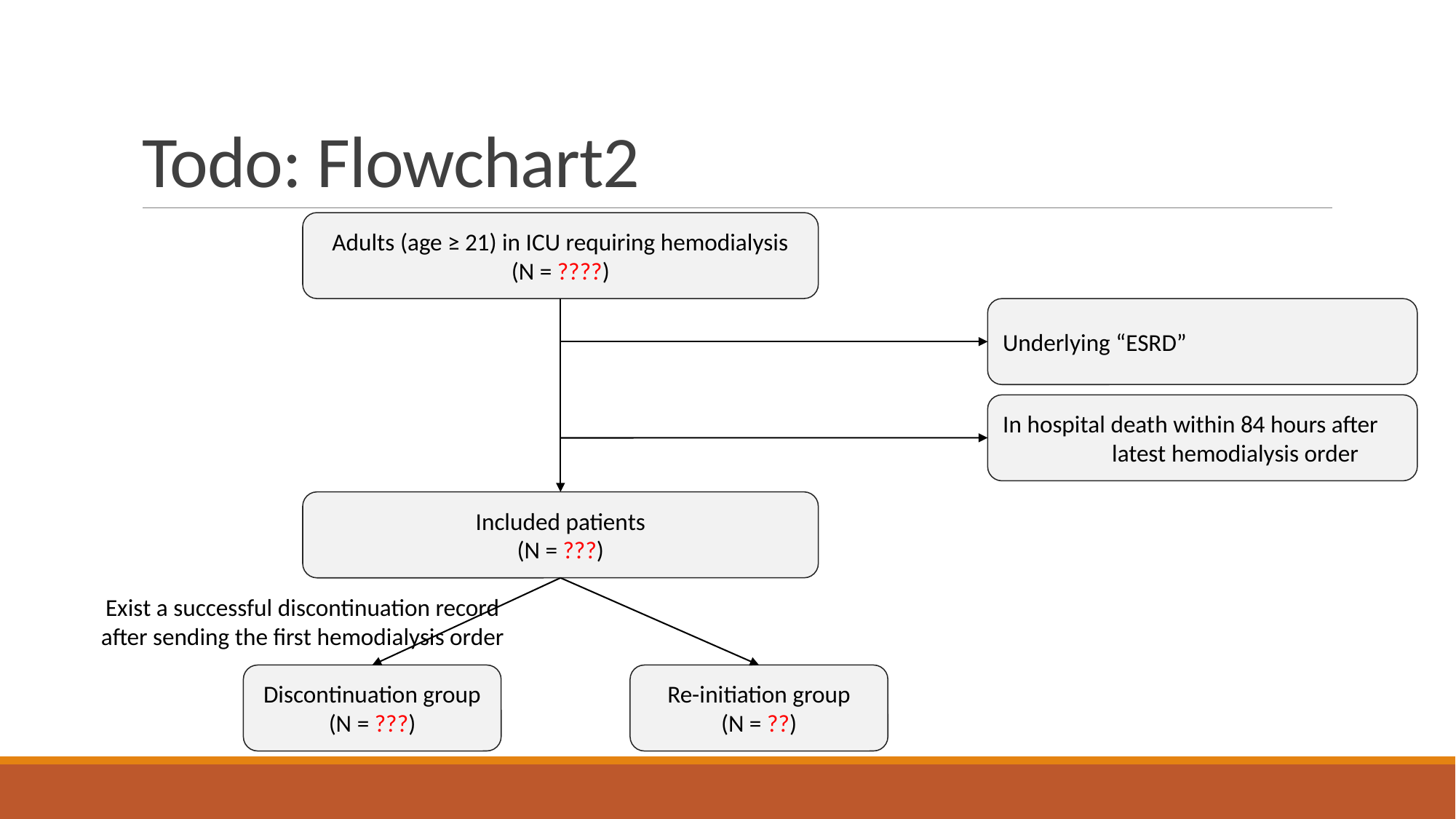

# Todo: Flowchart2
Adults (age ≥ 21) in ICU requiring hemodialysis
(N = ????)
Underlying “ESRD”
In hospital death within 84 hours after 	latest hemodialysis order
Included patients
(N = ???)
Exist a successful discontinuation record
after sending the first hemodialysis order
Discontinuation group
(N = ???)
Re-initiation group
(N = ??)